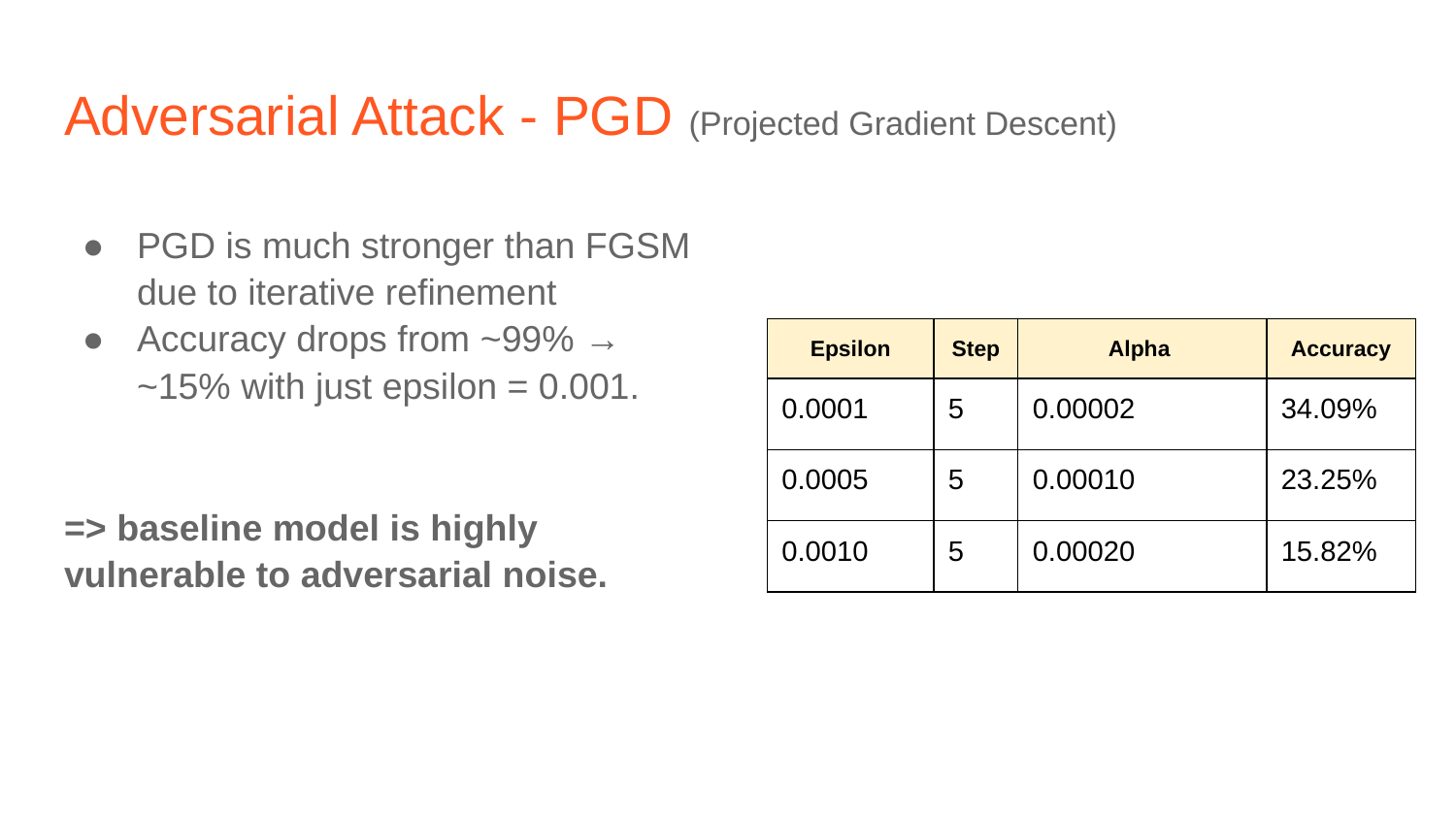

# Adversarial Attack - PGD (Projected Gradient Descent)
PGD is much stronger than FGSM due to iterative refinement
Accuracy drops from ~99% → ~15% with just epsilon = 0.001.

=> baseline model is highly vulnerable to adversarial noise.

| Epsilon | Step | Alpha | Accuracy |
| --- | --- | --- | --- |
| 0.0001 | 5 | 0.00002 | 34.09% |
| 0.0005 | 5 | 0.00010 | 23.25% |
| 0.0010 | 5 | 0.00020 | 15.82% |